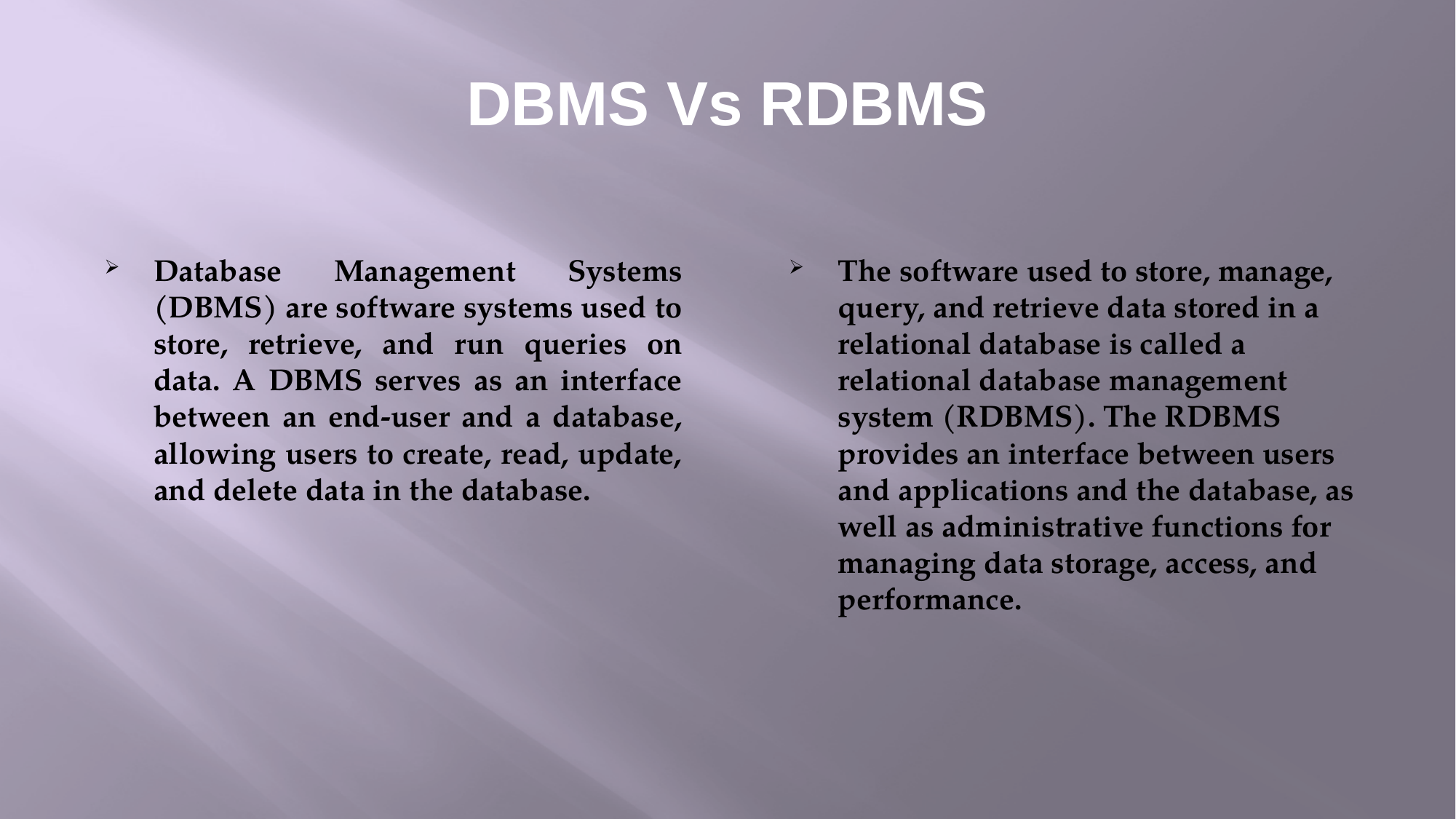

# DBMS Vs RDBMS
Database Management Systems (DBMS) are software systems used to store, retrieve, and run queries on data. A DBMS serves as an interface between an end-user and a database, allowing users to create, read, update, and delete data in the database.
The software used to store, manage, query, and retrieve data stored in a relational database is called a relational database management system (RDBMS). The RDBMS provides an interface between users and applications and the database, as well as administrative functions for managing data storage, access, and performance.